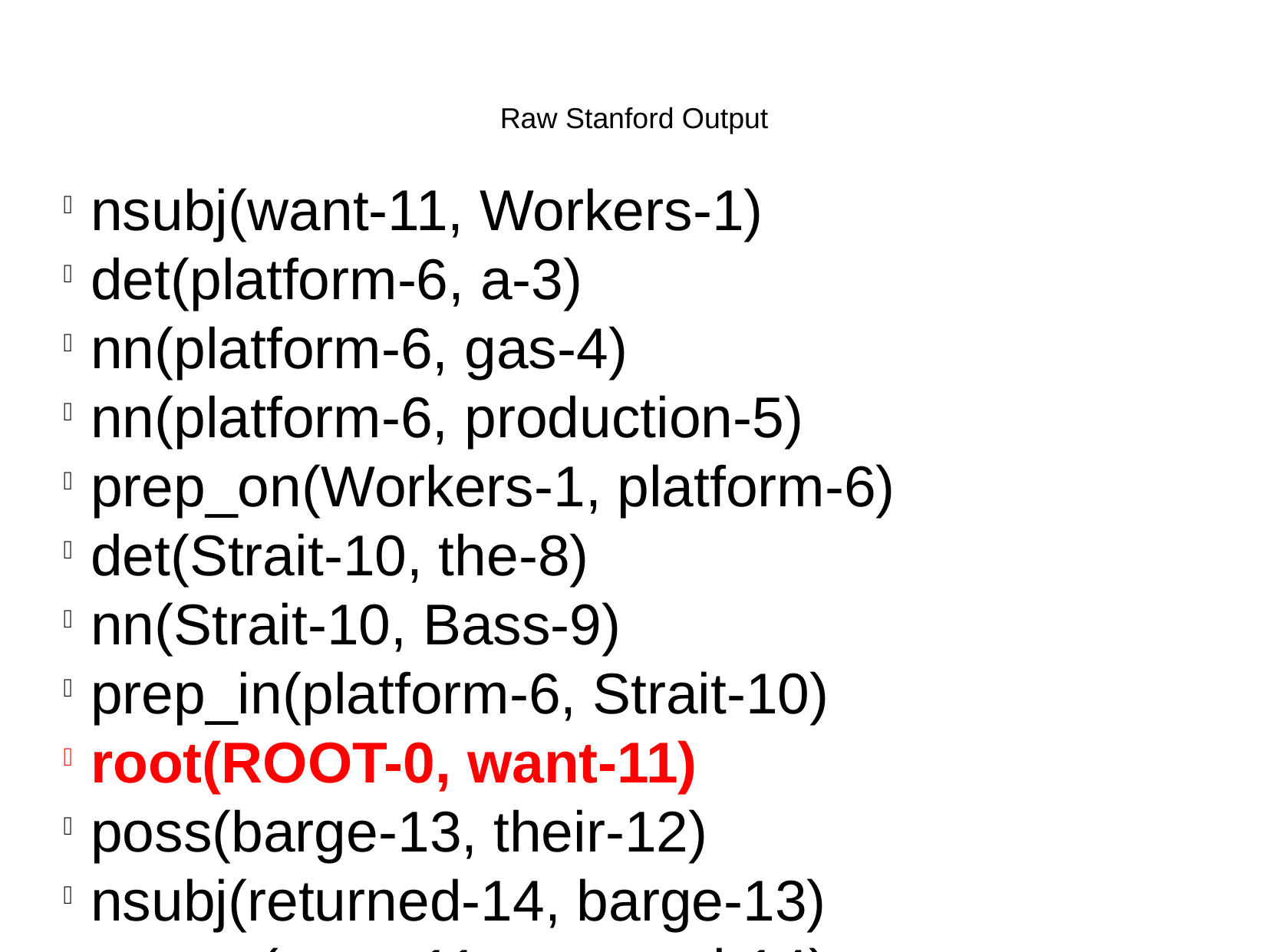

Raw Stanford Output
nsubj(want-11, Workers-1)
det(platform-6, a-3)
nn(platform-6, gas-4)
nn(platform-6, production-5)
prep_on(Workers-1, platform-6)
det(Strait-10, the-8)
nn(Strait-10, Bass-9)
prep_in(platform-6, Strait-10)
root(ROOT-0, want-11)
poss(barge-13, their-12)
nsubj(returned-14, barge-13)
ccomp(want-11, returned-14)
prep_to(returned-14, port-16)
det(outbreak-20, a-18)
amod(outbreak-20, major-19)
prep_after(returned-14, outbreak-20)
prep_of(outbreak-20, salmonella-22)
prep_of(outbreak-20, gastroenteritis-24)
conj_and(salmonella-22, gastroenteritis-24)